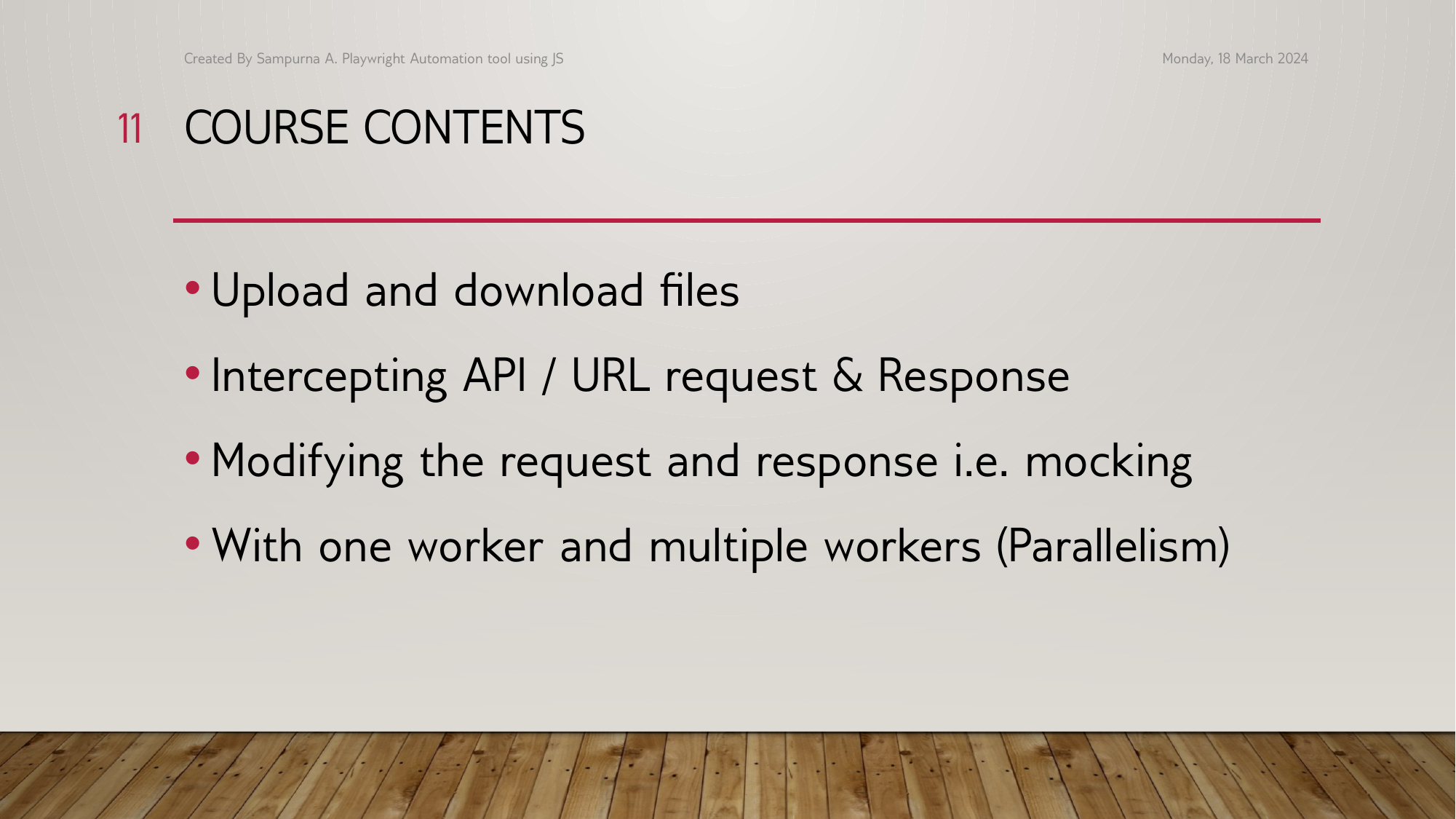

Created By Sampurna A. Playwright Automation tool using JS
Monday, 18 March 2024
11
# Course contents
Upload and download files
Intercepting API / URL request & Response
Modifying the request and response i.e. mocking
With one worker and multiple workers (Parallelism)